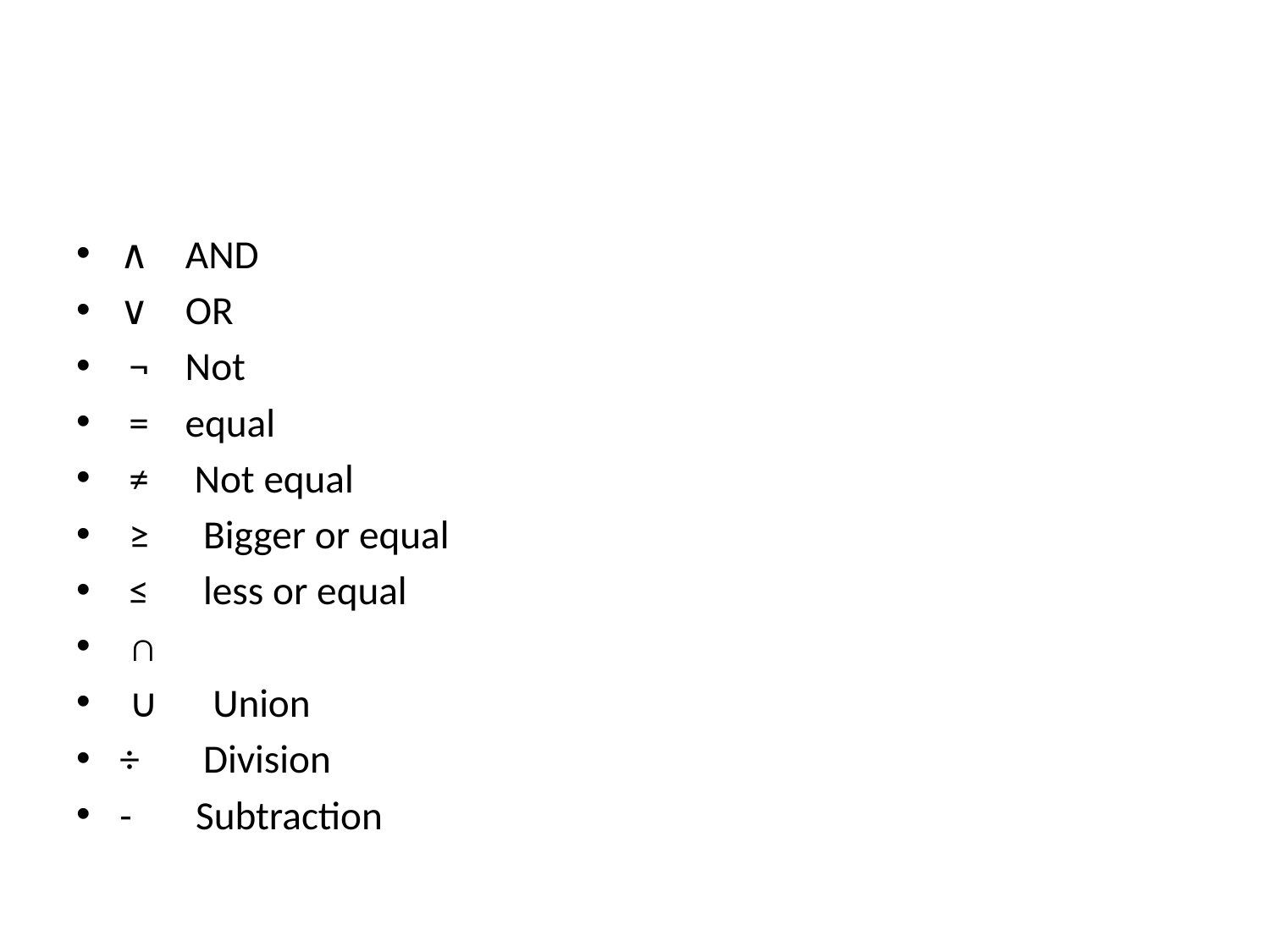

#
∧    AND
∨    OR
 ¬    Not
 =    equal
 ≠     Not equal
 ≥      Bigger or equal
 ≤      less or equal
 ∩
 ∪      Union
÷       Division
-       Subtraction